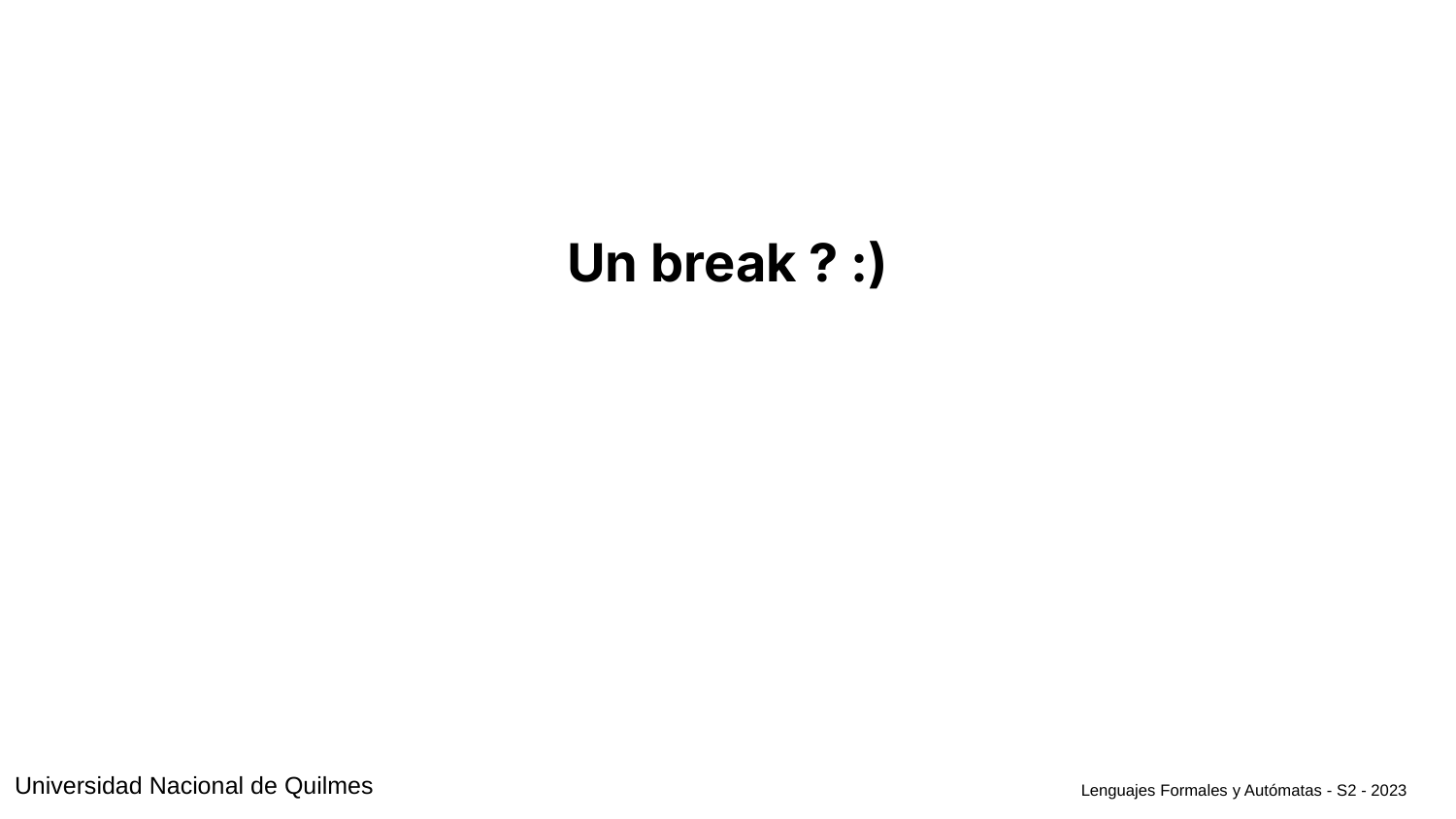

#
Un break ? :)
Universidad Nacional de Quilmes
Lenguajes Formales y Autómatas - S2 - 2023